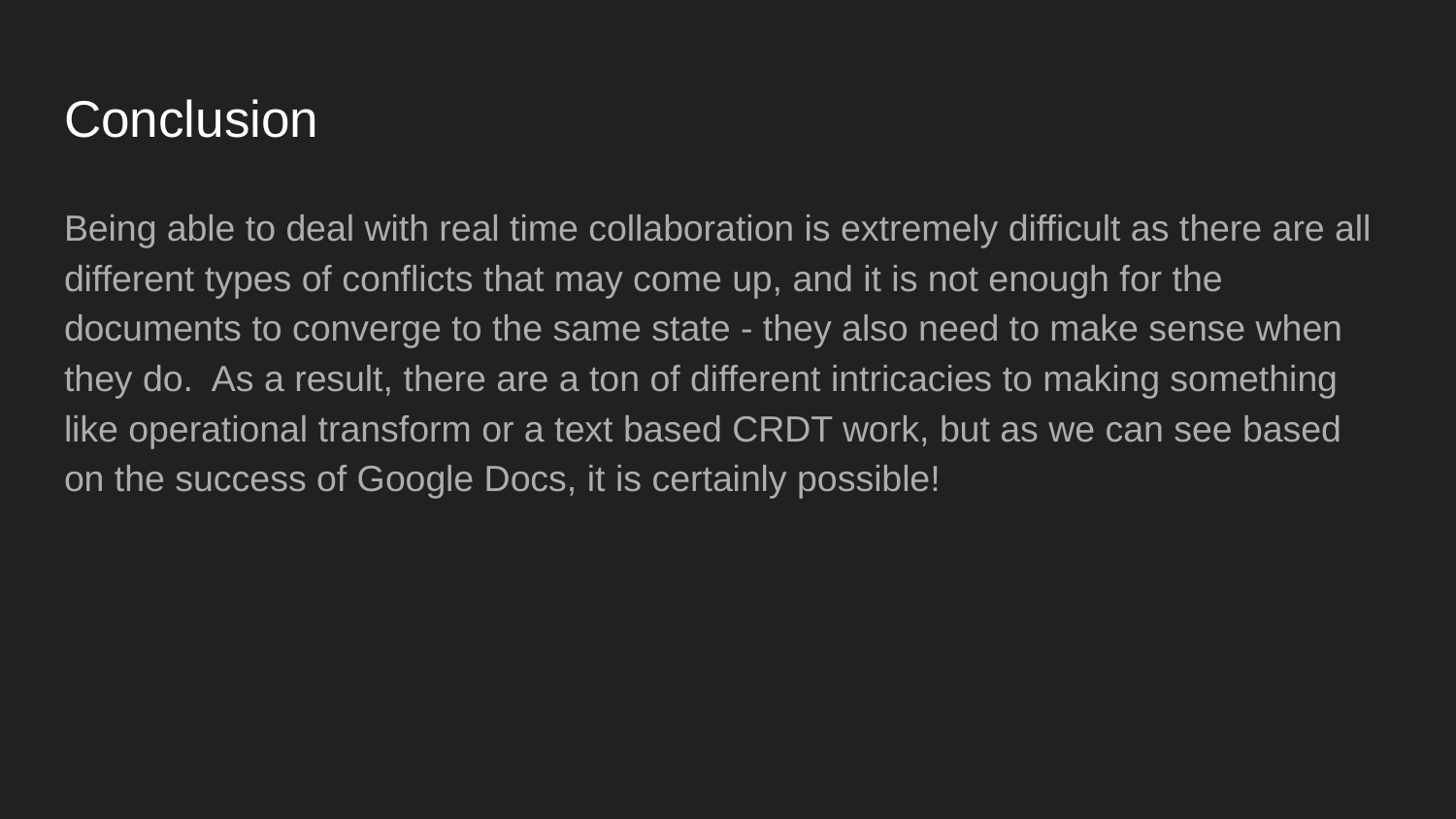

# Conclusion
Being able to deal with real time collaboration is extremely difficult as there are all different types of conflicts that may come up, and it is not enough for the documents to converge to the same state - they also need to make sense when they do.  As a result, there are a ton of different intricacies to making something like operational transform or a text based CRDT work, but as we can see based on the success of Google Docs, it is certainly possible!